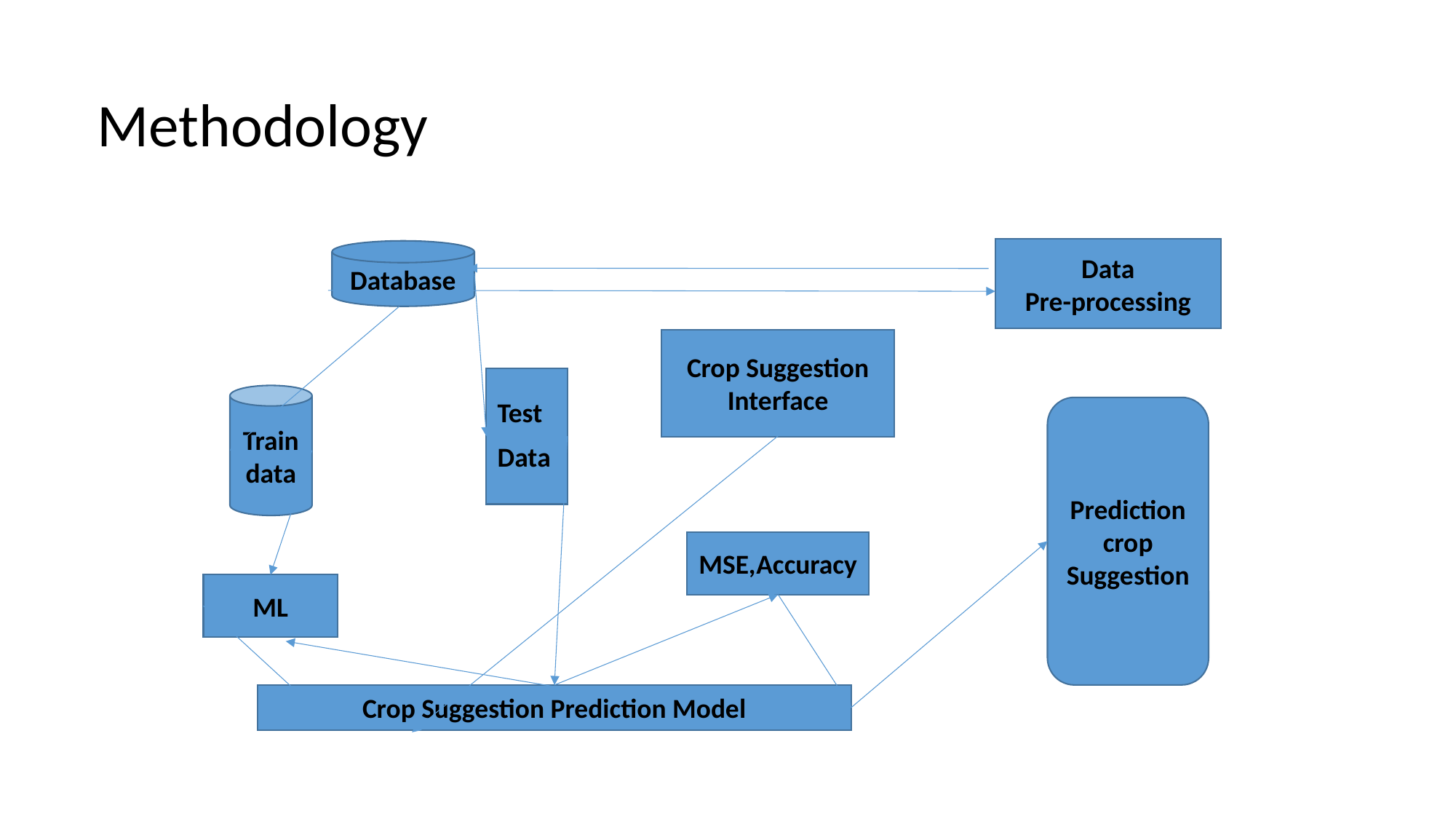

# Methodology
Data
Pre-processing
Database
Crop Suggestion
Interface
Test
Data
Train
data
Predictioncrop
Suggestion
MSE,Accuracy
ML
Crop Suggestion Prediction Model